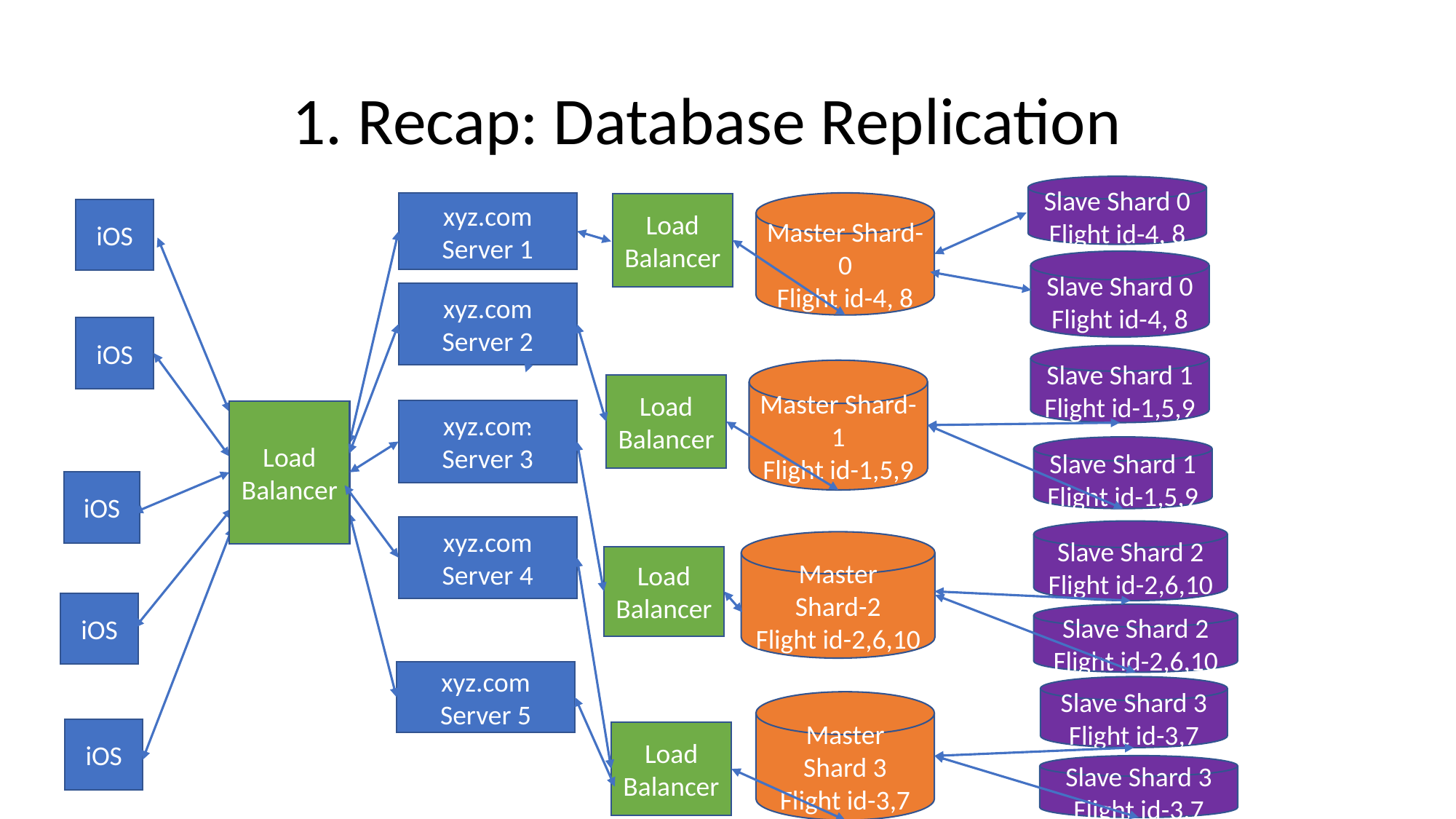

# 1. Recap: Database Replication
Slave Shard 0
Flight id-4, 8
xyz.com
Server 1
Master Shard-0
Flight id-4, 8
Load Balancer
iOS

Slave Shard 0
Flight id-4, 8
xyz.com
Server 2
iOS
Slave Shard 1
Flight id-1,5,9
Master Shard-1
Flight id-1,5,9
Load Balancer
xyz.com
Server 3
Load Balancer
Slave Shard 1
Flight id-1,5,9
iOS
xyz.com
Server 4
Slave Shard 2
Flight id-2,6,10
Master
Shard-2
Flight id-2,6,10
Load Balancer
iOS
Slave Shard 2
Flight id-2,6,10
xyz.com
Server 5
Slave Shard 3
Flight id-3,7
Master
Shard 3
Flight id-3,7
iOS
Load Balancer
Slave Shard 3
Flight id-3,7